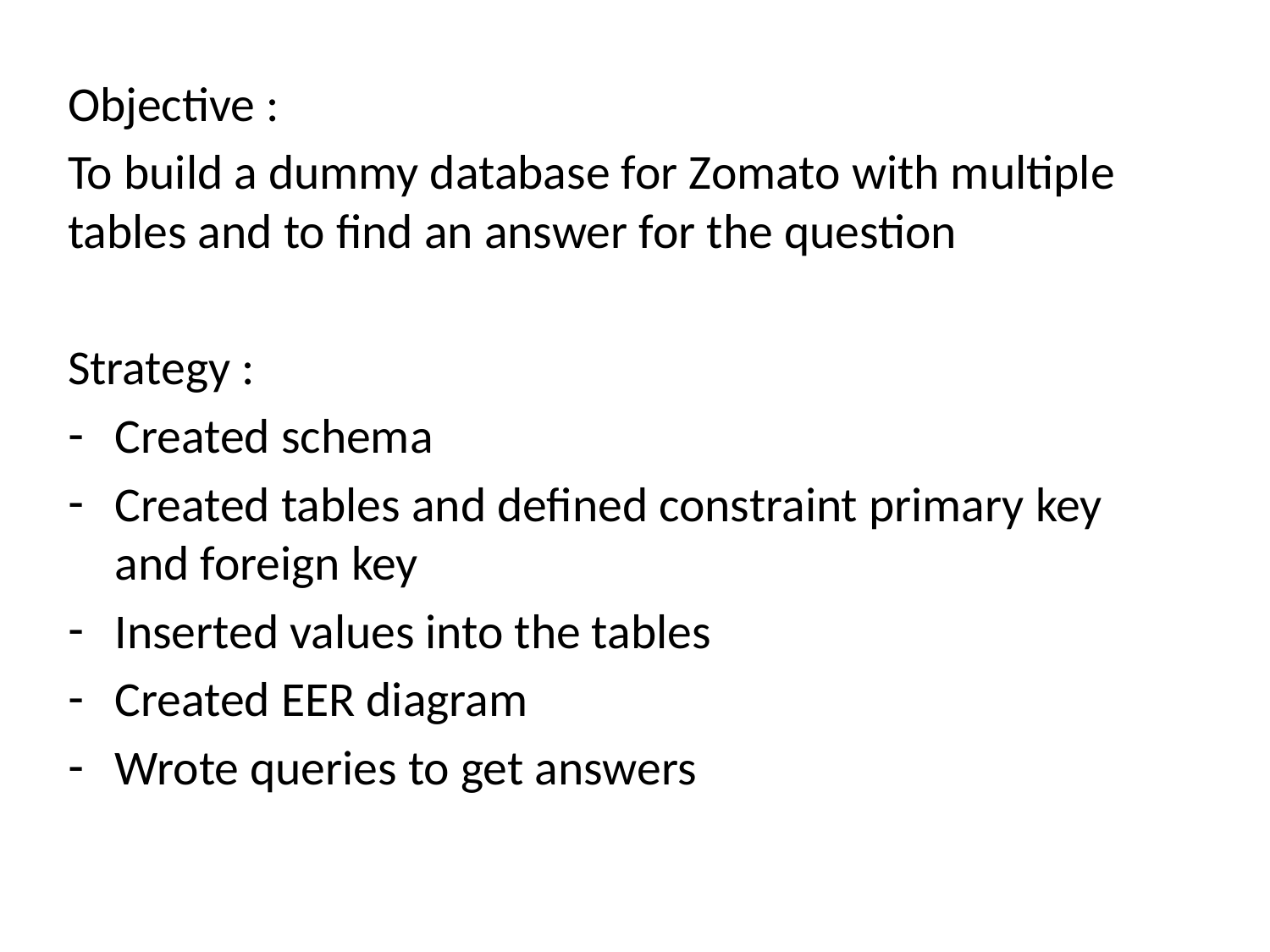

Objective :
To build a dummy database for Zomato with multiple tables and to find an answer for the question

Strategy :
Created schema
Created tables and defined constraint primary key and foreign key
Inserted values into the tables
Created EER diagram
Wrote queries to get answers